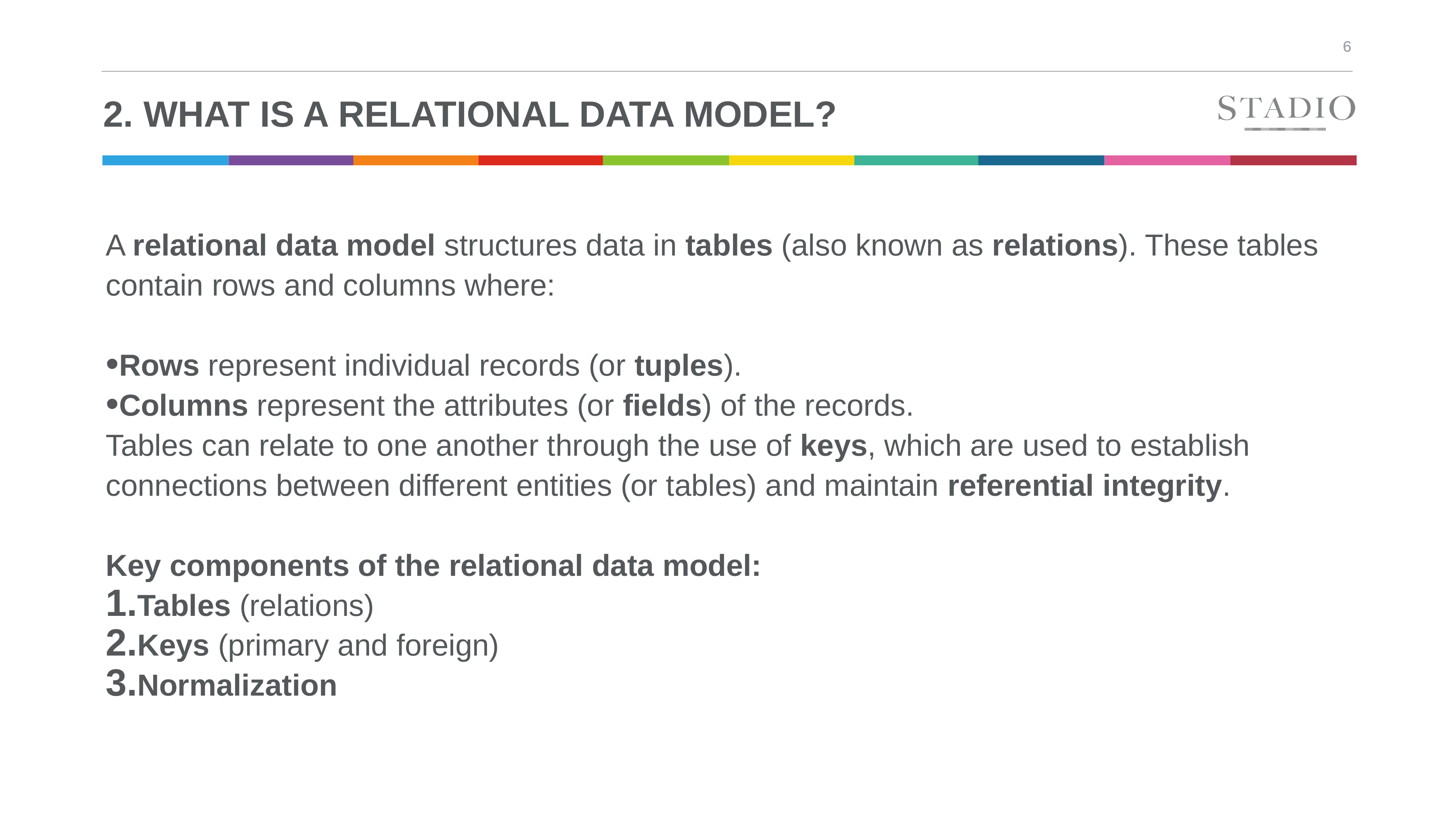

# 2. What is a Relational Data Model?
A relational data model structures data in tables (also known as relations). These tables contain rows and columns where:

Rows represent individual records (or tuples).
Columns represent the attributes (or fields) of the records.
Tables can relate to one another through the use of keys, which are used to establish connections between different entities (or tables) and maintain referential integrity.

Key components of the relational data model:
Tables (relations)
Keys (primary and foreign)
Normalization